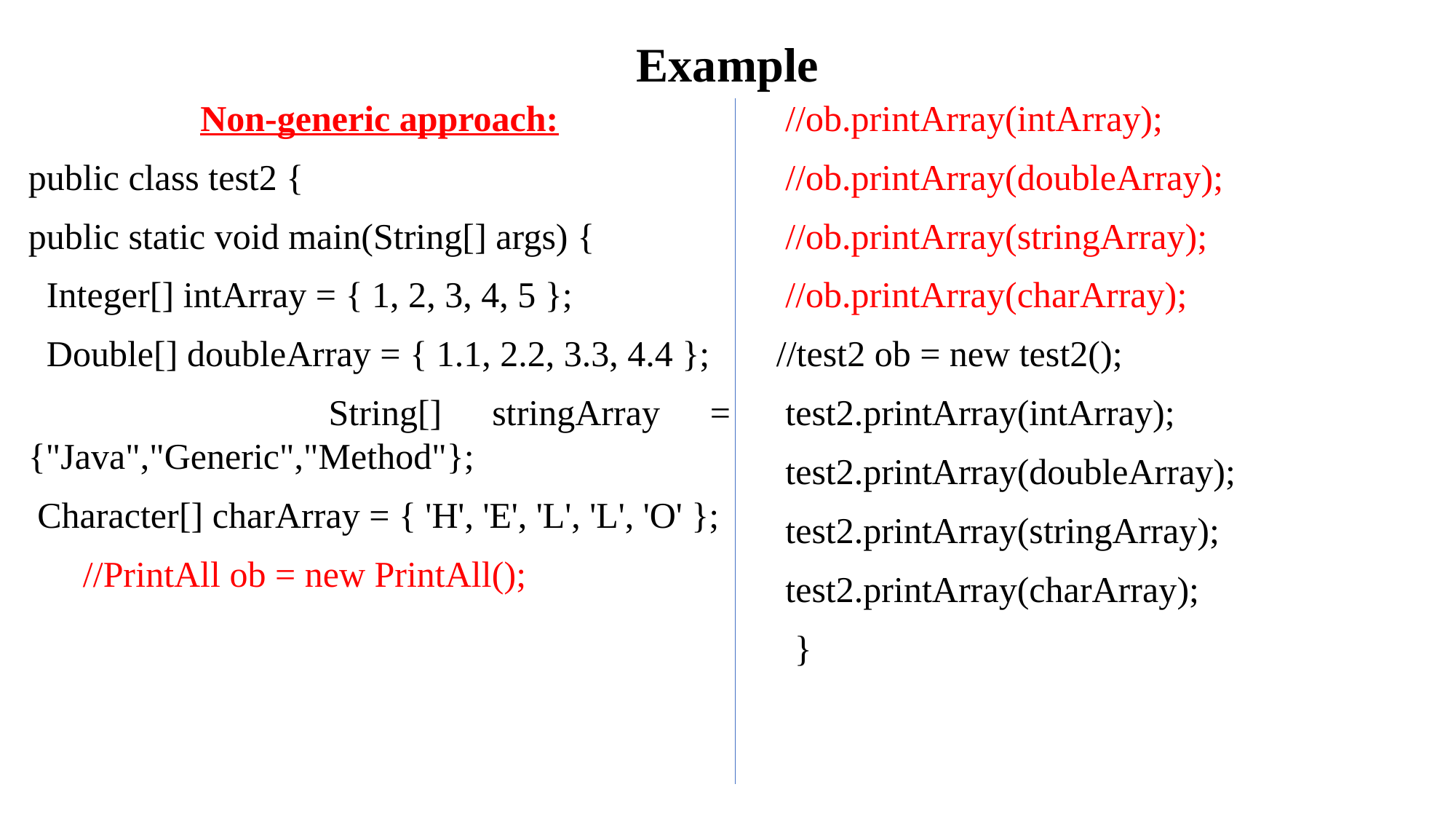

# Example
Non-generic approach:
public class test2 {
public static void main(String[] args) {
  Integer[] intArray = { 1, 2, 3, 4, 5 };
  Double[] doubleArray = { 1.1, 2.2, 3.3, 4.4 };
      String[] stringArray = {"Java","Generic","Method"};
 Character[] charArray = { 'H', 'E', 'L', 'L', 'O' };
      //PrintAll ob = new PrintAll();

      //ob.printArray(intArray);
      //ob.printArray(doubleArray);
      //ob.printArray(stringArray);
      //ob.printArray(charArray);
     //test2 ob = new test2();
      test2.printArray(intArray);
      test2.printArray(doubleArray);
      test2.printArray(stringArray);
      test2.printArray(charArray);
       }